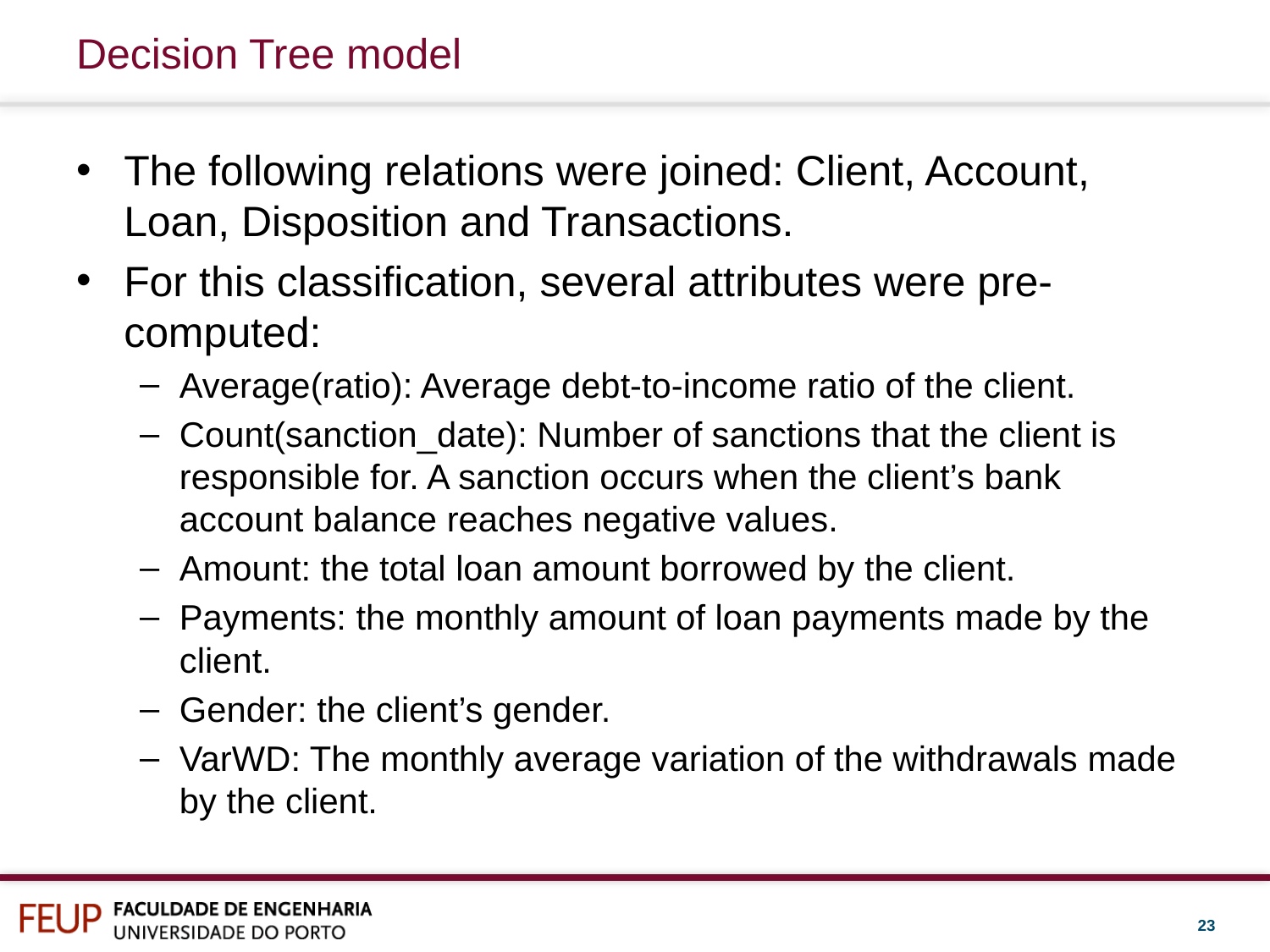

# Decision Tree model
The following relations were joined: Client, Account, Loan, Disposition and Transactions.
For this classification, several attributes were pre-computed:
Average(ratio): Average debt-to-income ratio of the client.
Count(sanction_date): Number of sanctions that the client is responsible for. A sanction occurs when the client’s bank account balance reaches negative values.
Amount: the total loan amount borrowed by the client.
Payments: the monthly amount of loan payments made by the client.
Gender: the client’s gender.
VarWD: The monthly average variation of the withdrawals made by the client.